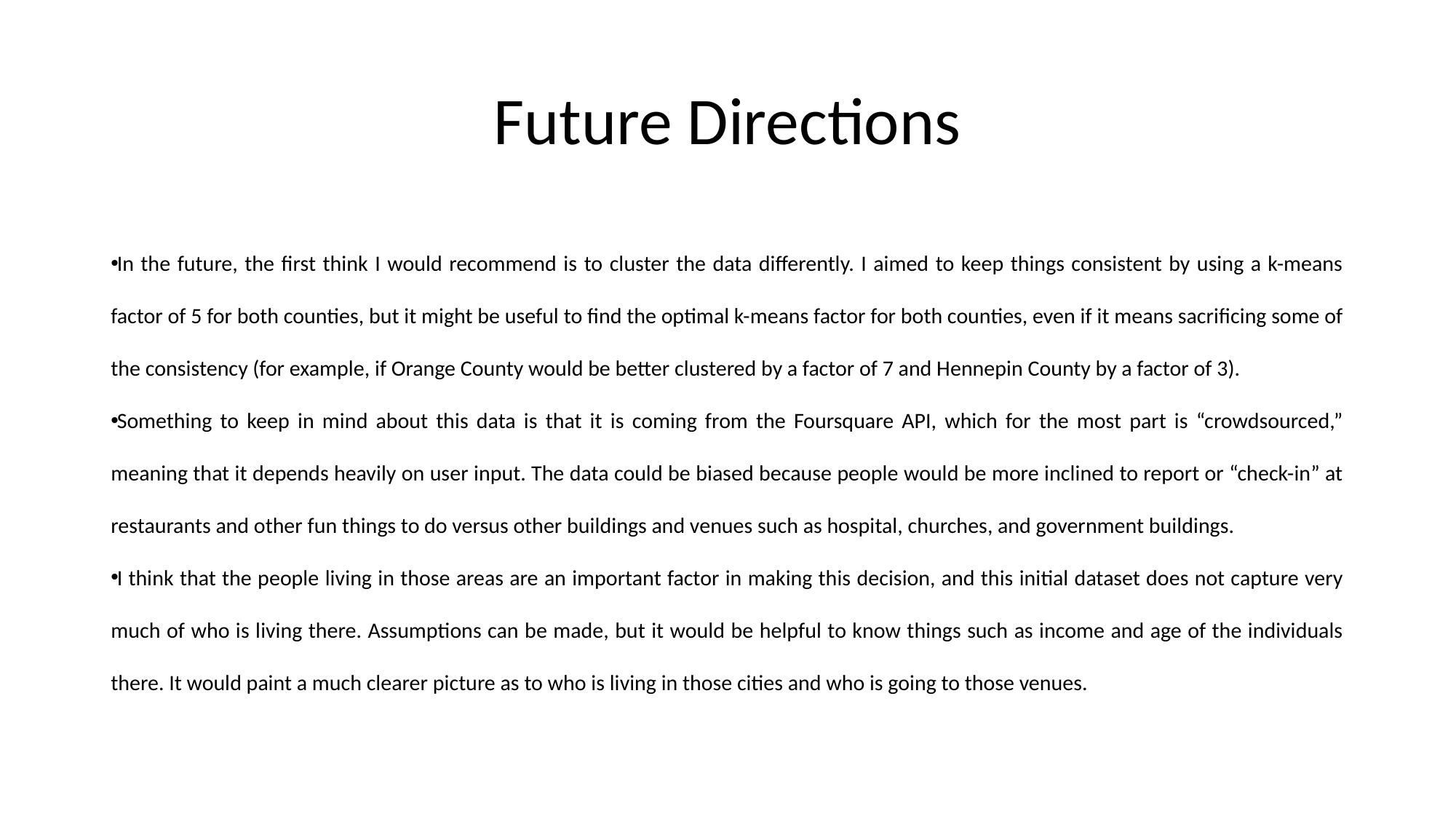

# Future Directions
In the future, the first think I would recommend is to cluster the data differently. I aimed to keep things consistent by using a k-means factor of 5 for both counties, but it might be useful to find the optimal k-means factor for both counties, even if it means sacrificing some of the consistency (for example, if Orange County would be better clustered by a factor of 7 and Hennepin County by a factor of 3).
Something to keep in mind about this data is that it is coming from the Foursquare API, which for the most part is “crowdsourced,” meaning that it depends heavily on user input. The data could be biased because people would be more inclined to report or “check-in” at restaurants and other fun things to do versus other buildings and venues such as hospital, churches, and government buildings.
I think that the people living in those areas are an important factor in making this decision, and this initial dataset does not capture very much of who is living there. Assumptions can be made, but it would be helpful to know things such as income and age of the individuals there. It would paint a much clearer picture as to who is living in those cities and who is going to those venues.